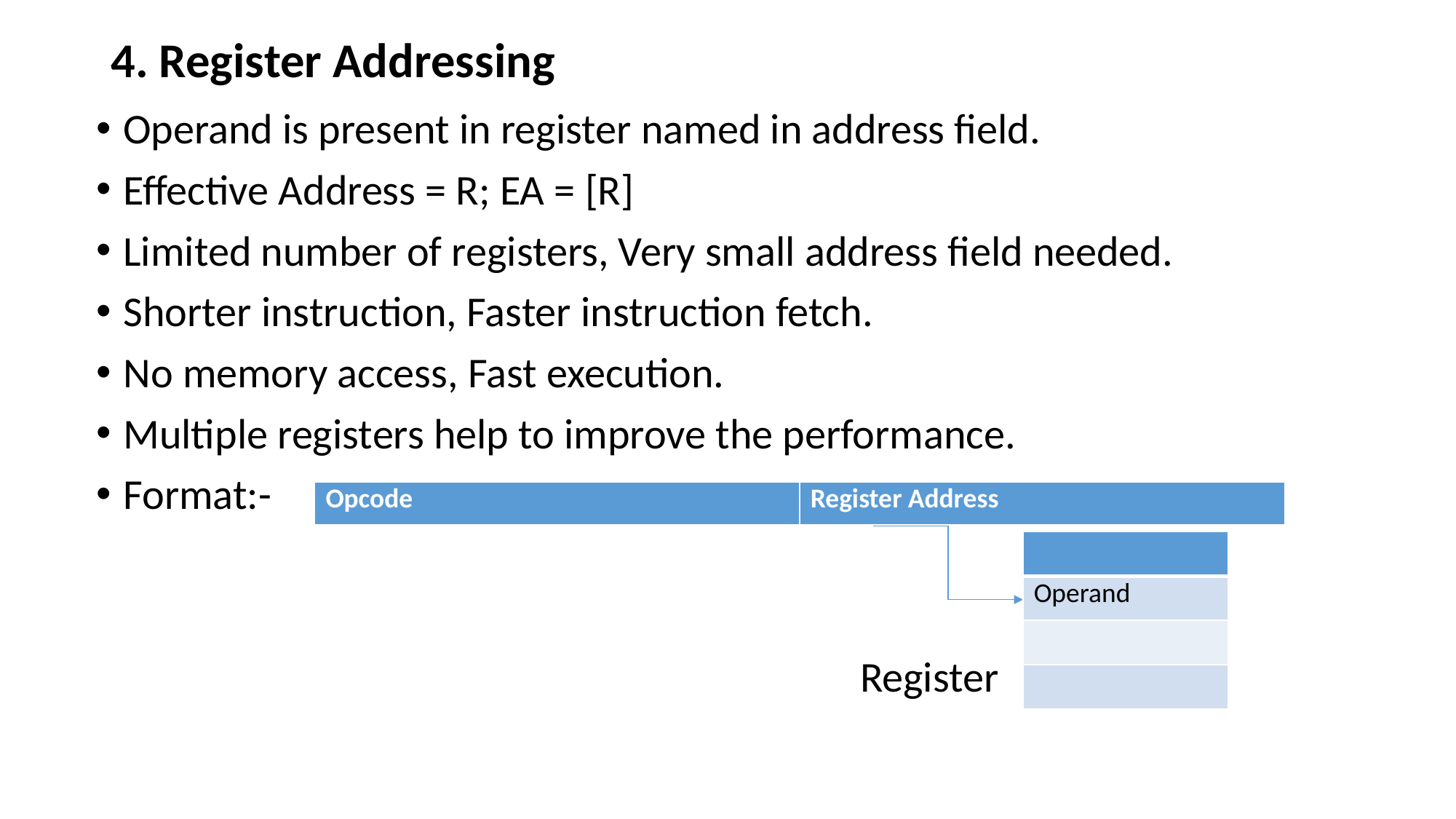

# 4. Register Addressing
Operand is present in register named in address field.
Effective Address = R; EA = [R]
Limited number of registers, Very small address field needed.
Shorter instruction, Faster instruction fetch.
No memory access, Fast execution.
Multiple registers help to improve the performance.
Format:-

							Register
| Opcode | Register Address |
| --- | --- |
|  |
| --- |
| Operand |
|  |
|  |